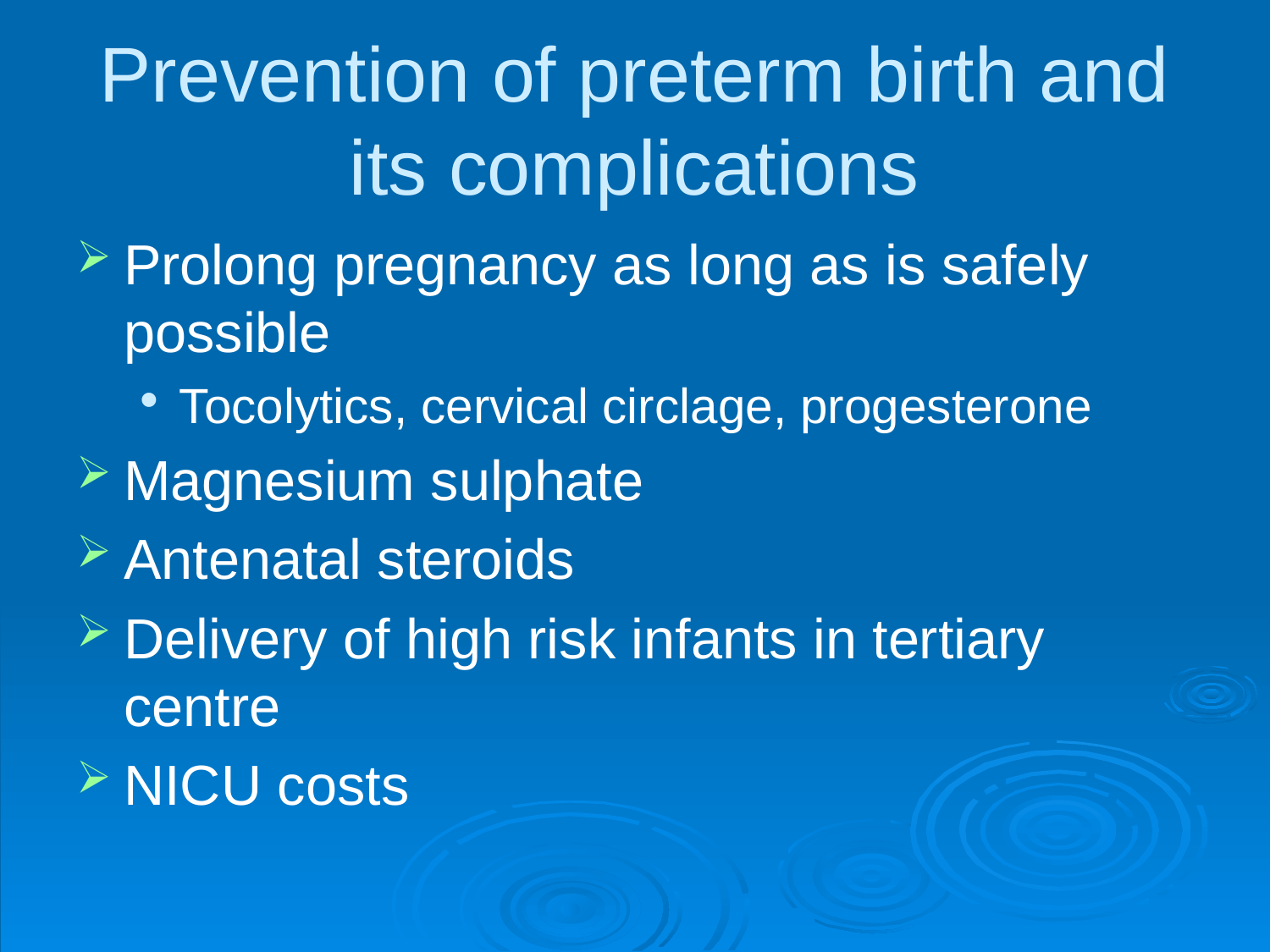

# Prevention of preterm birth and its complications
Prolong pregnancy as long as is safely possible
Tocolytics, cervical circlage, progesterone
Magnesium sulphate
Antenatal steroids
Delivery of high risk infants in tertiary centre
NICU costs